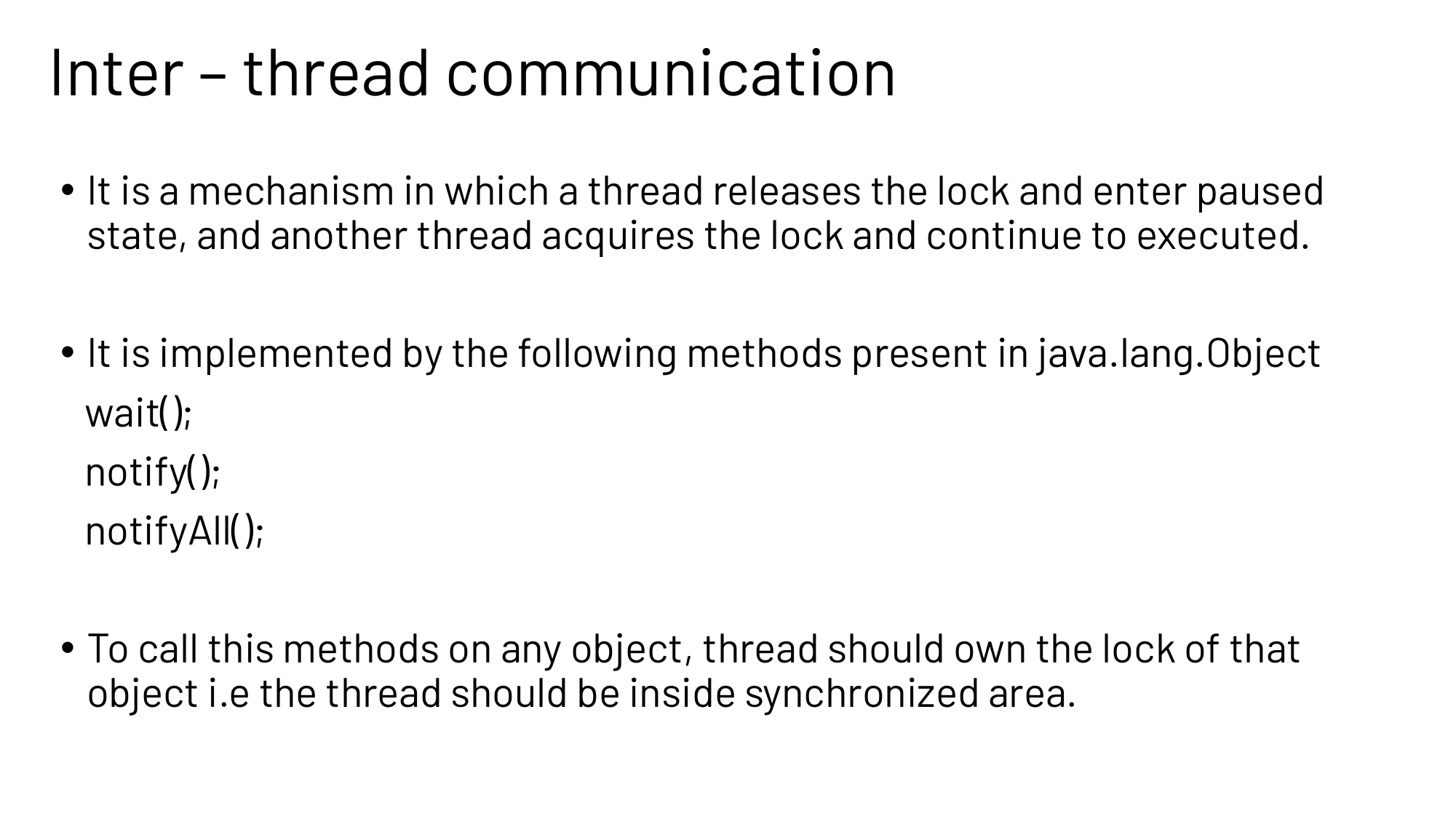

# Inter – thread communication
It is a mechanism in which a thread releases the lock and enter paused state, and another thread acquires the lock and continue to executed.

It is implemented by the following methods present in java.lang.Object
   wait();
   notify();
   notifyAll();

To call this methods on any object, thread should own the lock of that object i.e the thread should be inside synchronized area.